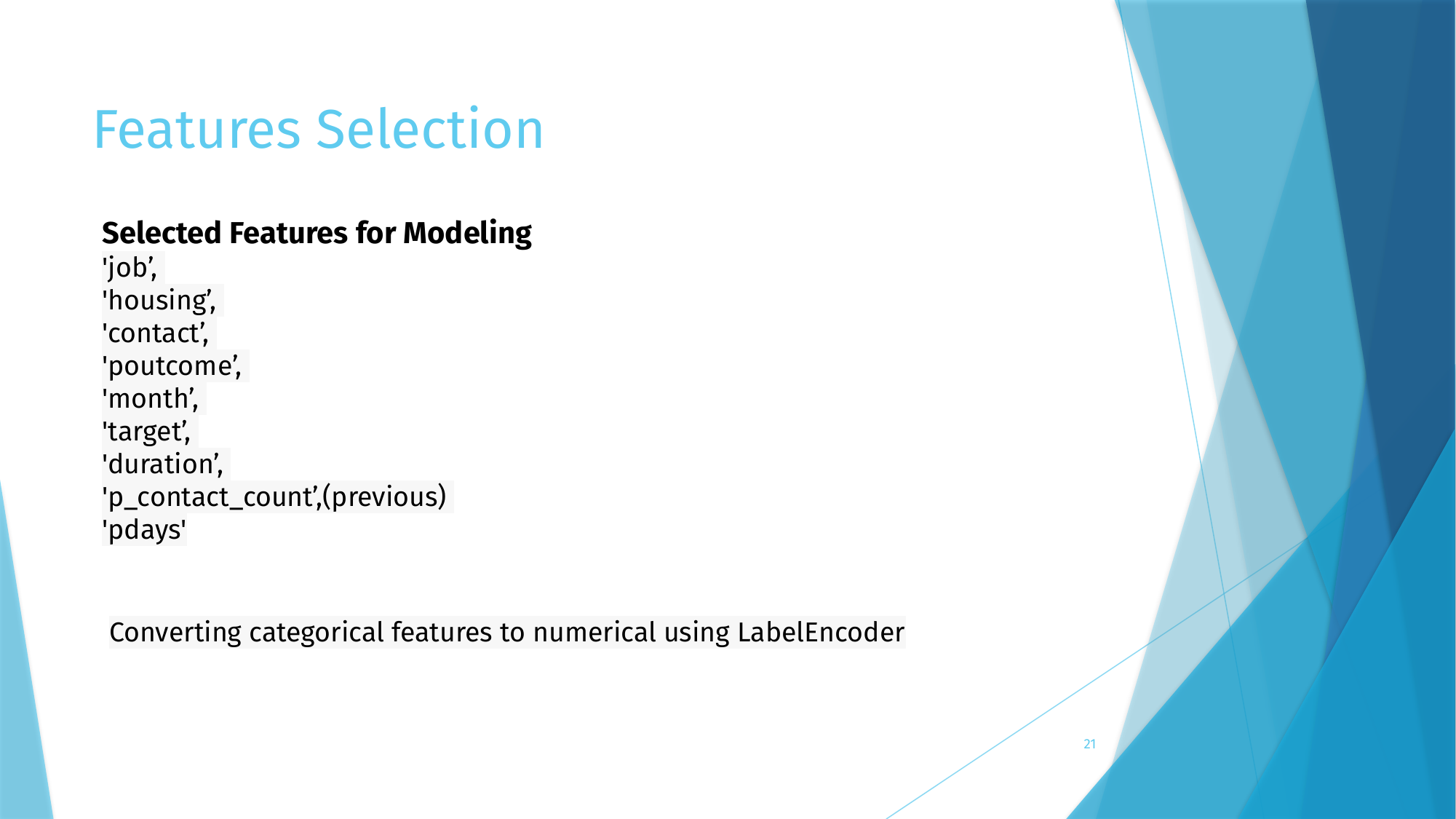

# Features Selection
Selected Features for Modeling
'job’,
'housing’,
'contact’,
'poutcome’,
'month’,
'target’,
'duration’,
'p_contact_count’,(previous)
'pdays'
Converting categorical features to numerical using LabelEncoder

21